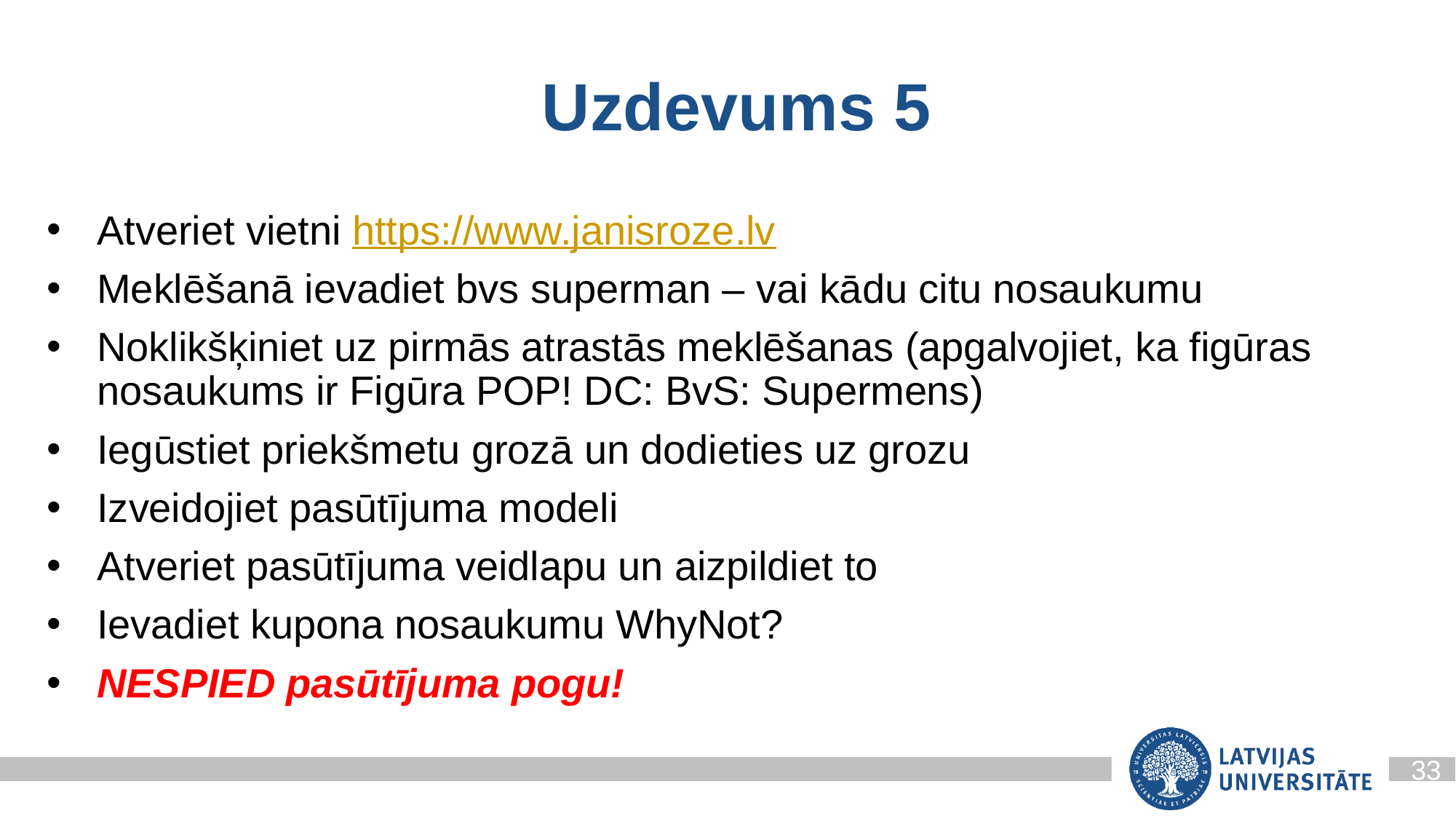

# Uzdevums 5
Atveriet vietni https://www.janisroze.lv
Meklēšanā ievadiet bvs superman – vai kādu citu nosaukumu
Noklikšķiniet uz pirmās atrastās meklēšanas (apgalvojiet, ka figūras nosaukums ir Figūra POP! DC: BvS: Supermens)
Iegūstiet priekšmetu grozā un dodieties uz grozu
Izveidojiet pasūtījuma modeli
Atveriet pasūtījuma veidlapu un aizpildiet to
Ievadiet kupona nosaukumu WhyNot?
NESPIED pasūtījuma pogu!
33